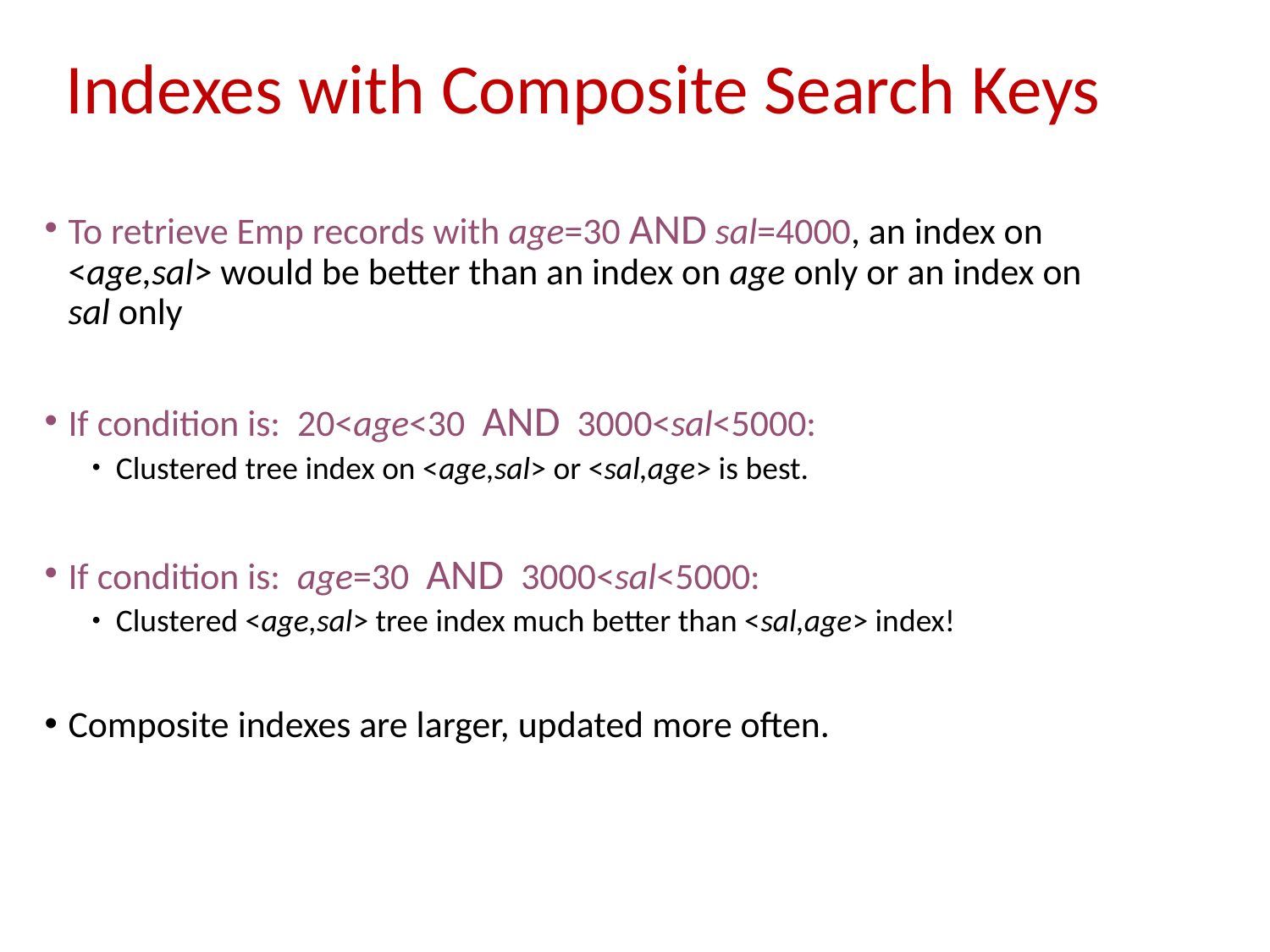

# Indexes with Composite Search Keys
To retrieve Emp records with age=30 AND sal=4000, an index on <age,sal> would be better than an index on age only or an index on sal only

If condition is:  20<age<30  AND  3000<sal<5000:
Clustered tree index on <age,sal> or <sal,age> is best.

If condition is:  age=30  AND  3000<sal<5000:
Clustered <age,sal> tree index much better than <sal,age> index!

Composite indexes are larger, updated more often.